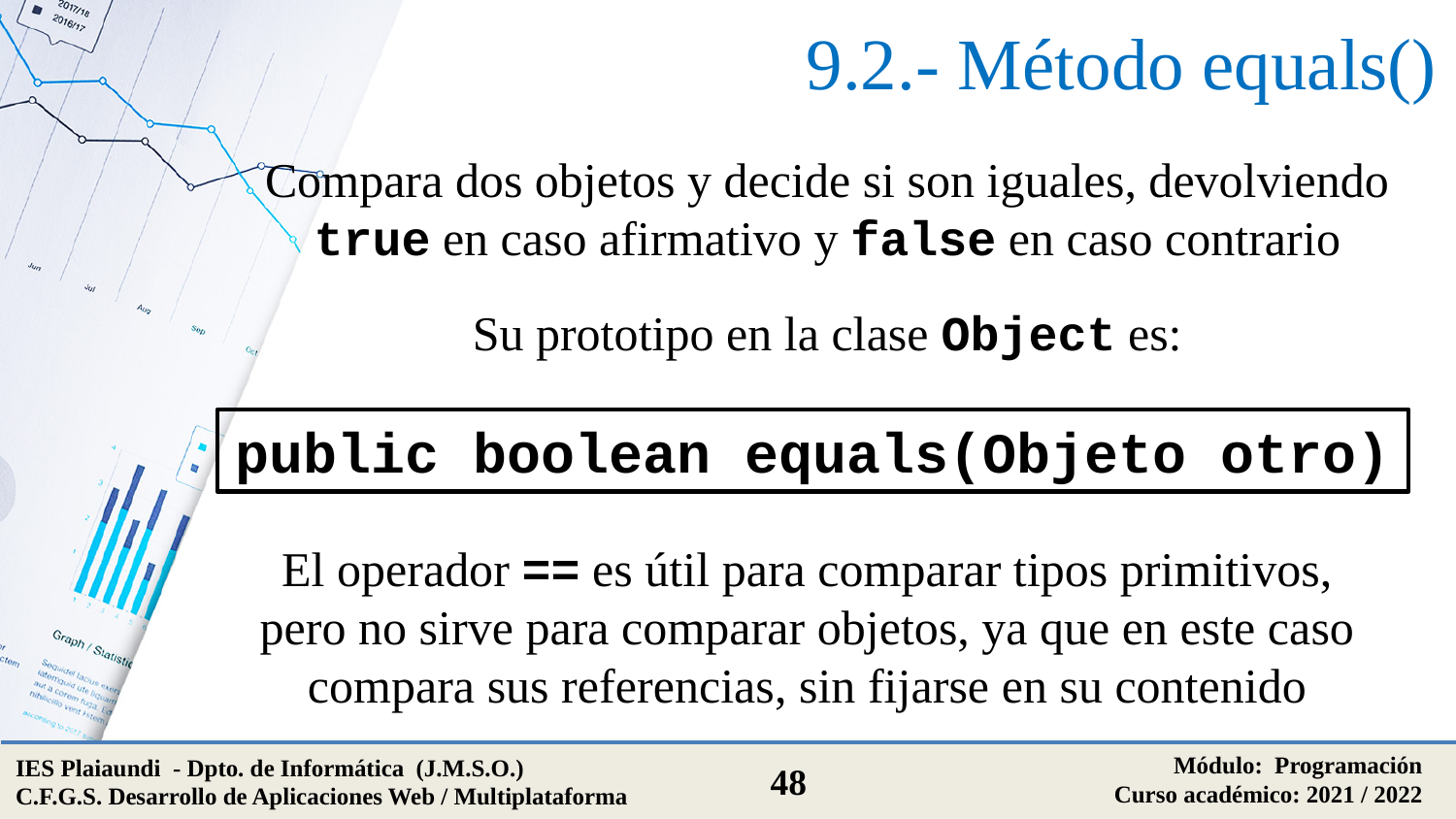

# 9.2.- Método equals()
Compara dos objetos y decide si son iguales, devolviendo true en caso afirmativo y false en caso contrario
Su prototipo en la clase Object es:
public boolean equals(Objeto otro)
El operador == es útil para comparar tipos primitivos, pero no sirve para comparar objetos, ya que en este caso compara sus referencias, sin fijarse en su contenido

Módulo:  Programación
Curso académico: 2021 / 2022
IES Plaiaundi  - Dpto. de Informática  (J.M.S.O.)
C.F.G.S. Desarrollo de Aplicaciones Web / Multiplataforma
48